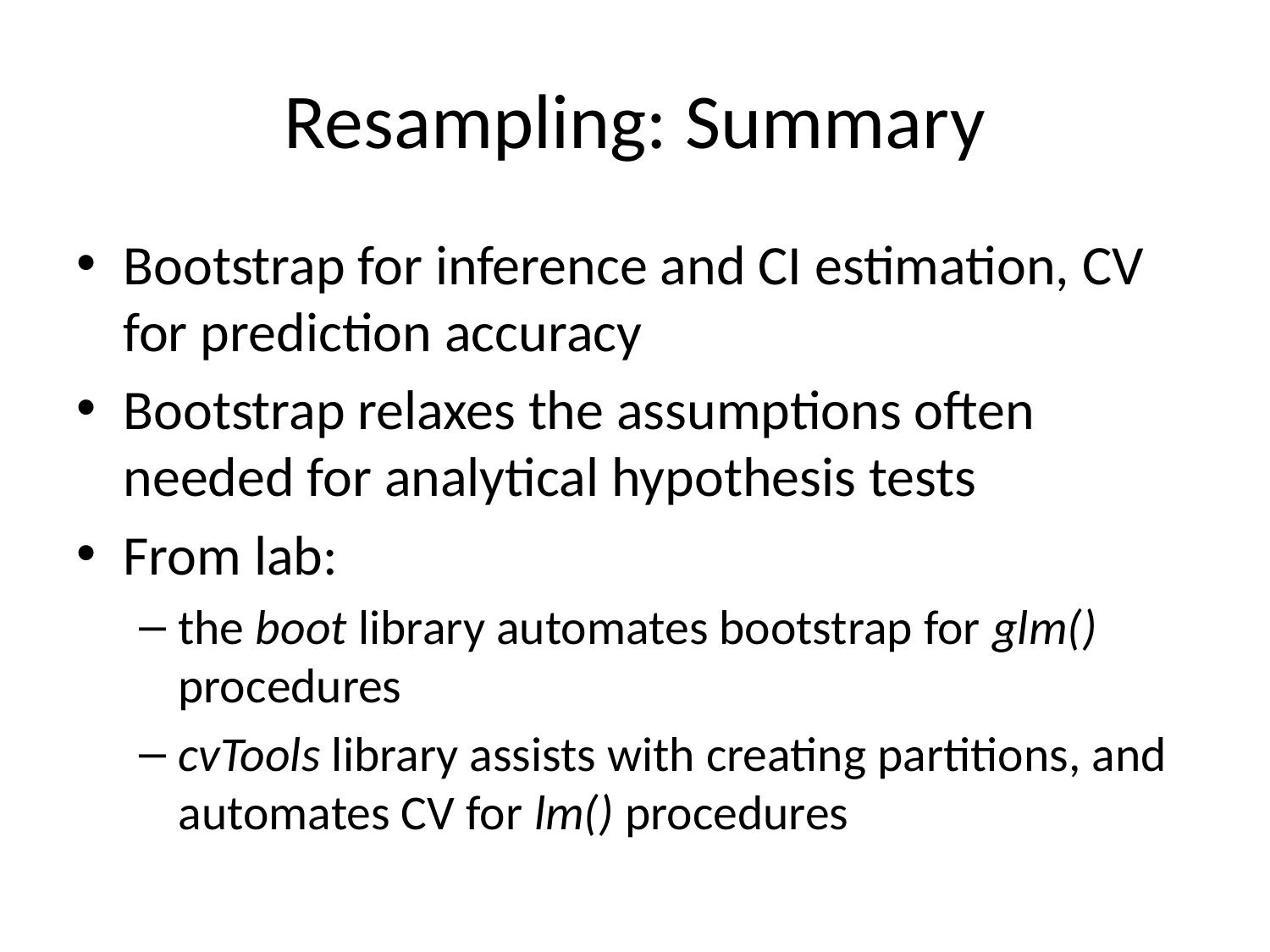

# Resampling: Summary
Bootstrap for inference and CI estimation, CV for prediction accuracy
Bootstrap relaxes the assumptions often needed for analytical hypothesis tests
From lab:
the boot library automates bootstrap for glm() procedures
cvTools library assists with creating partitions, and automates CV for lm() procedures